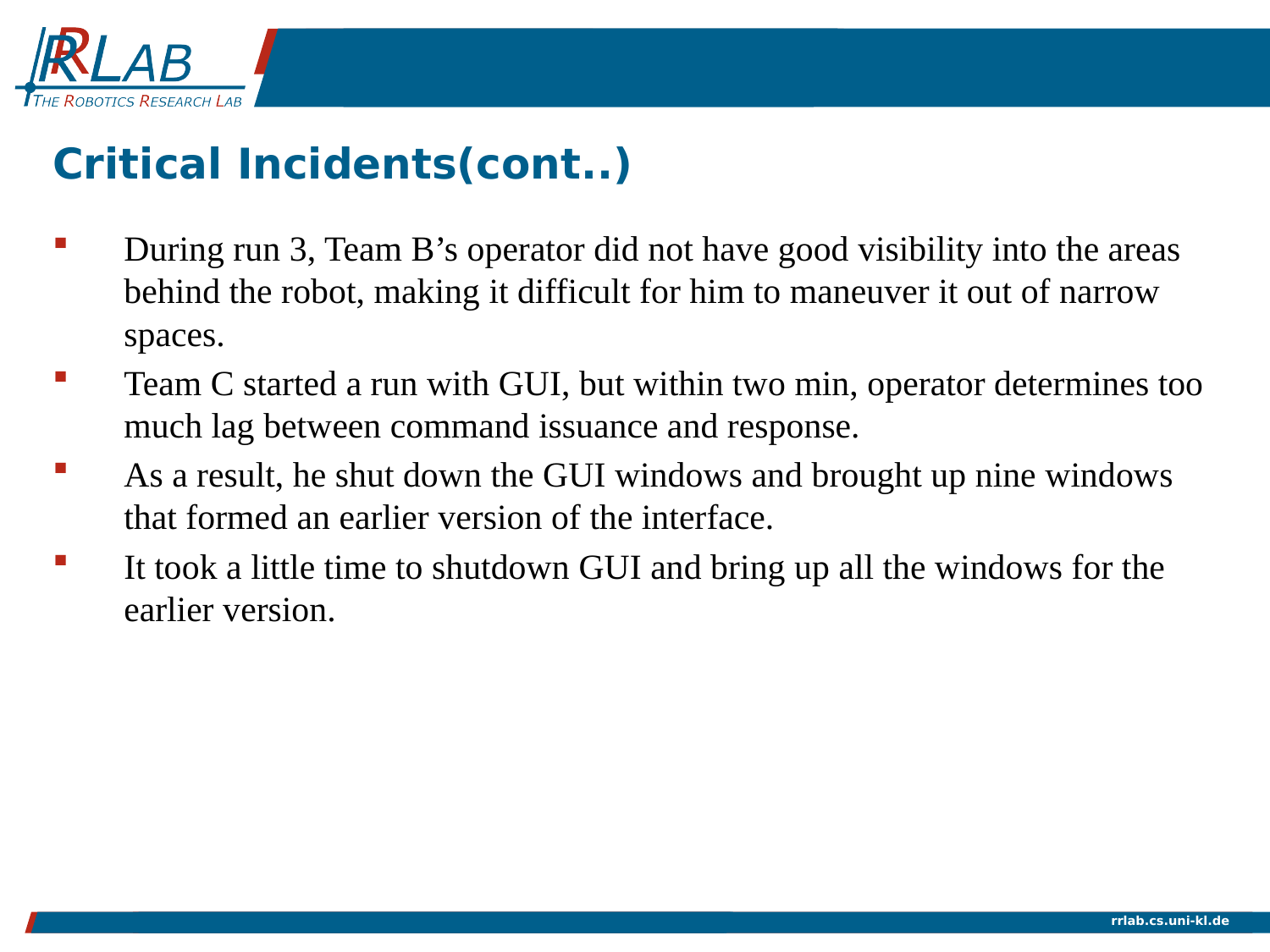

# Critical Incidents(cont..)
During run 3, Team B’s operator did not have good visibility into the areas behind the robot, making it difficult for him to maneuver it out of narrow spaces.
Team C started a run with GUI, but within two min, operator determines too much lag between command issuance and response.
As a result, he shut down the GUI windows and brought up nine windows that formed an earlier version of the interface.
It took a little time to shutdown GUI and bring up all the windows for the earlier version.